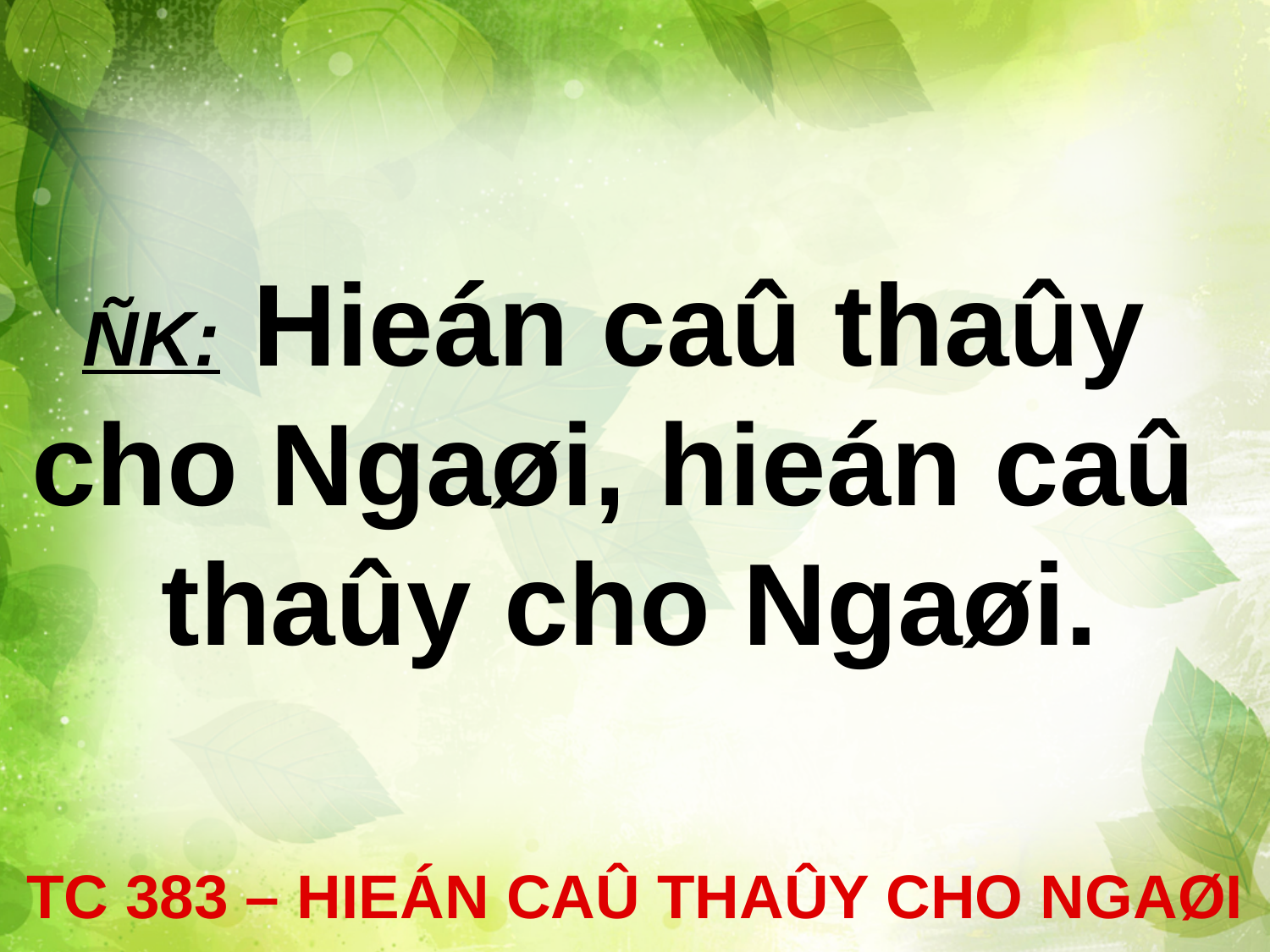

ÑK: Hieán caû thaûy
cho Ngaøi, hieán caû
thaûy cho Ngaøi.
TC 383 – HIEÁN CAÛ THAÛY CHO NGAØI